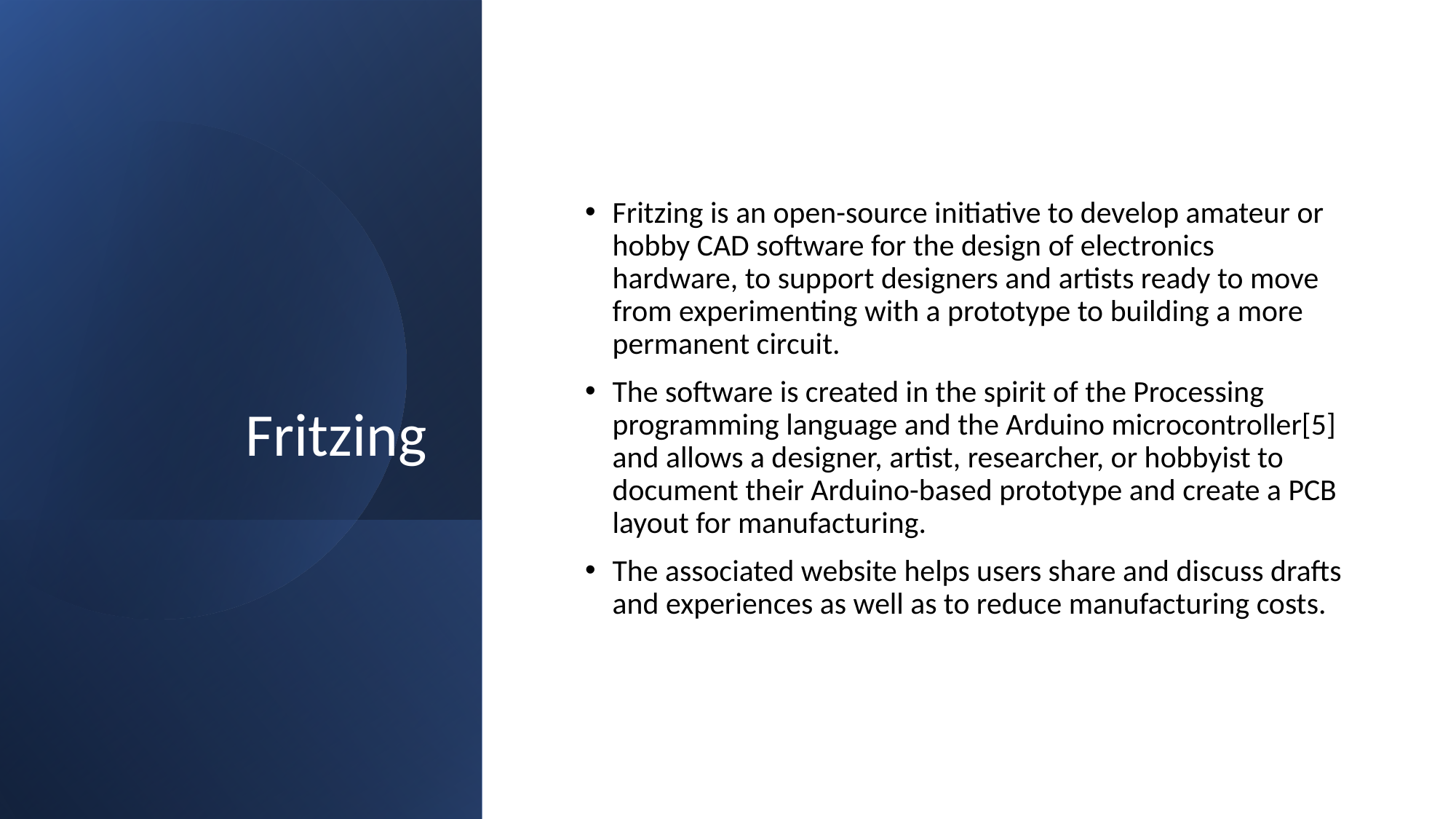

# Fritzing
Fritzing is an open-source initiative to develop amateur or hobby CAD software for the design of electronics hardware, to support designers and artists ready to move from experimenting with a prototype to building a more permanent circuit.
The software is created in the spirit of the Processing programming language and the Arduino microcontroller[5] and allows a designer, artist, researcher, or hobbyist to document their Arduino-based prototype and create a PCB layout for manufacturing.
The associated website helps users share and discuss drafts and experiences as well as to reduce manufacturing costs.